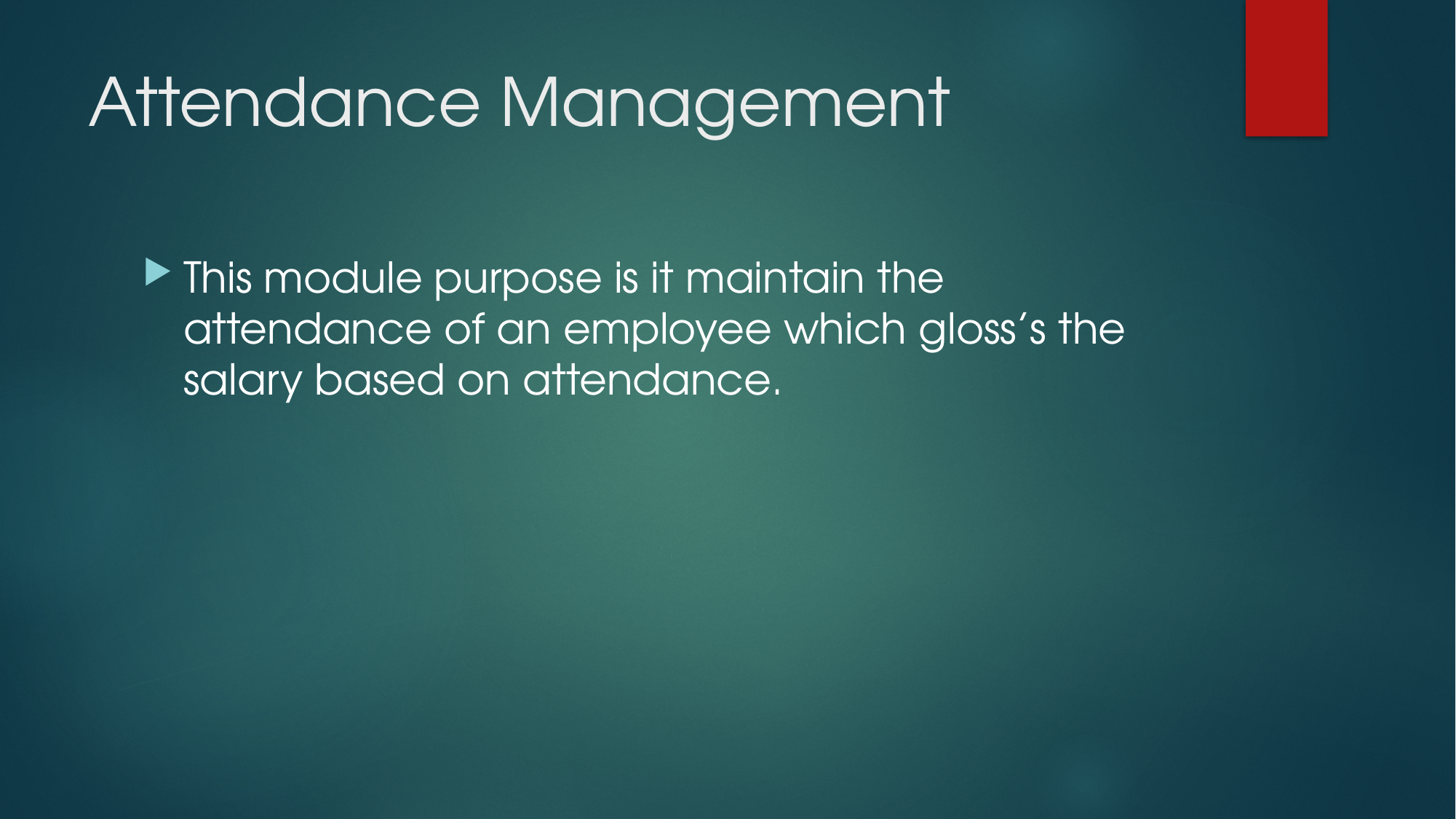

# Attendance Management
This module purpose is it maintain the attendance of an employee which gloss’s the salary based on attendance.